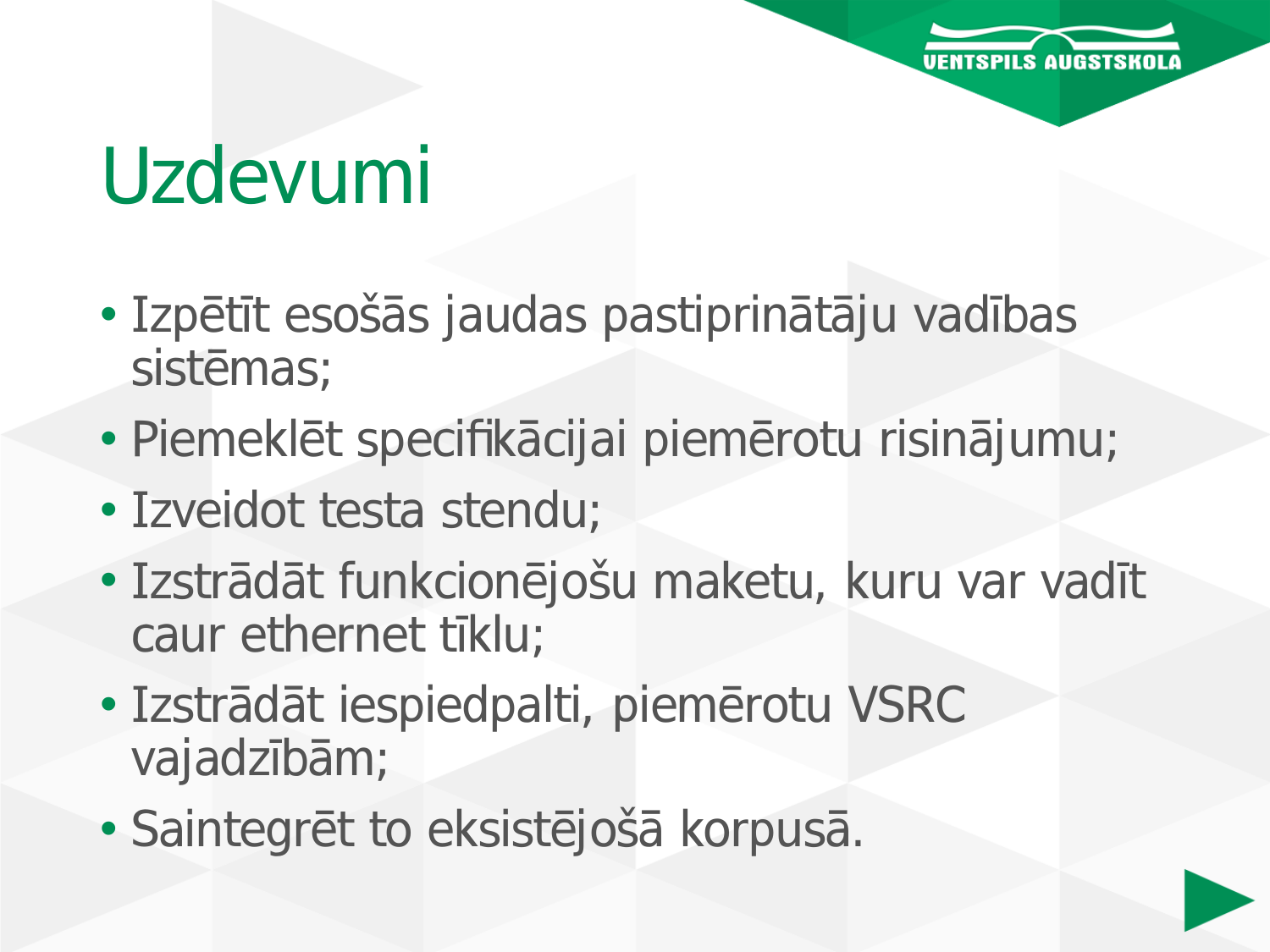

# Uzdevumi
Izpētīt esošās jaudas pastiprinātāju vadības sistēmas;
Piemeklēt specifikācijai piemērotu risinājumu;
Izveidot testa stendu;
Izstrādāt funkcionējošu maketu, kuru var vadīt caur ethernet tīklu;
Izstrādāt iespiedpalti, piemērotu VSRC vajadzībām;
Saintegrēt to eksistējošā korpusā.
4